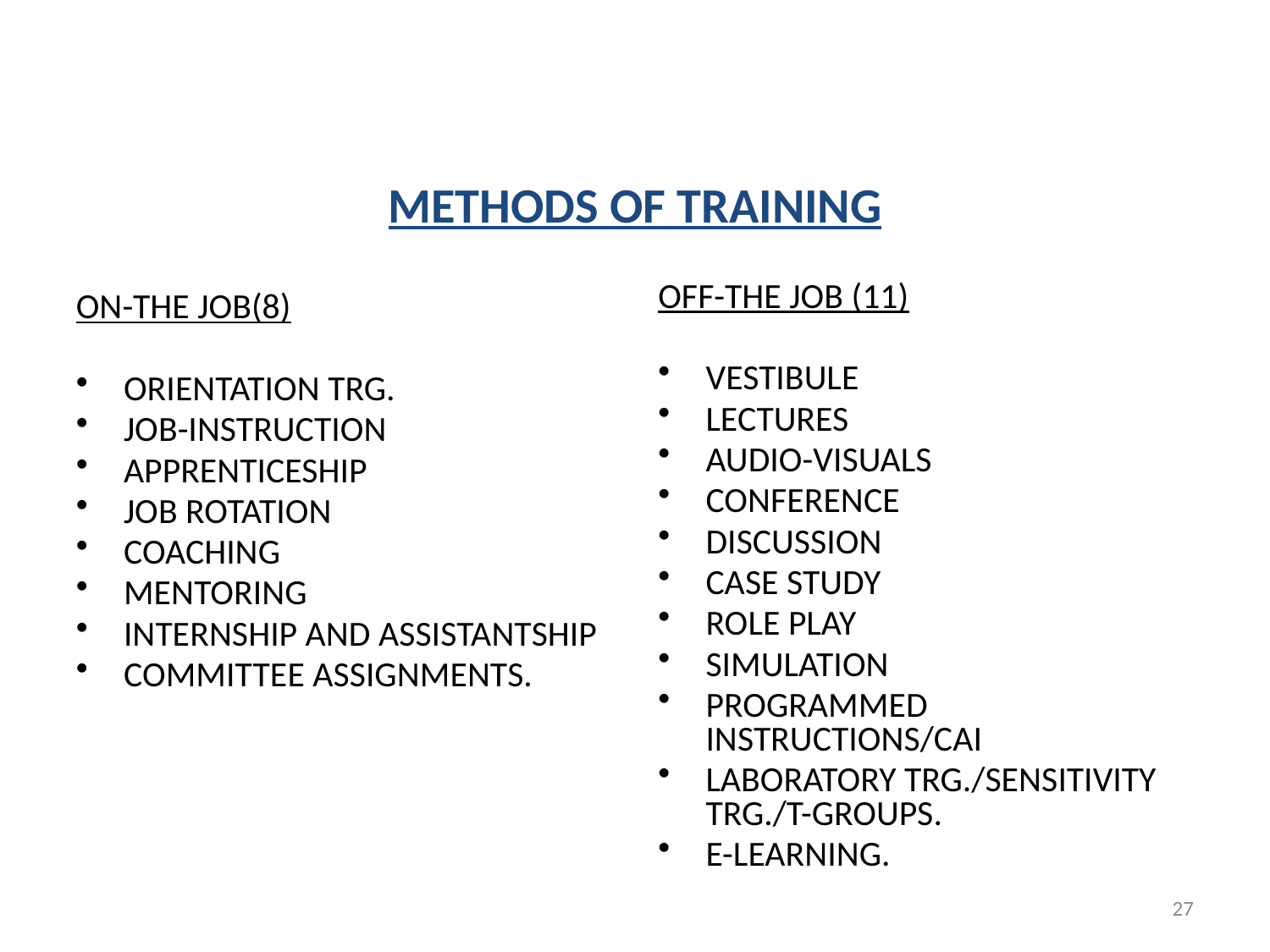

METHODS OF TRAINING
OFF-THE JOB (11)

VESTIBULE
LECTURES
AUDIO-VISUALS
CONFERENCE
DISCUSSION
CASE STUDY
ROLE PLAY
SIMULATION
PROGRAMMED INSTRUCTIONS/CAI
LABORATORY TRG./SENSITIVITY TRG./T-GROUPS.
E-LEARNING.
ON-THE JOB(8)

ORIENTATION TRG.
JOB-INSTRUCTION
APPRENTICESHIP
JOB ROTATION
COACHING
MENTORING
INTERNSHIP AND ASSISTANTSHIP
COMMITTEE ASSIGNMENTS.
27